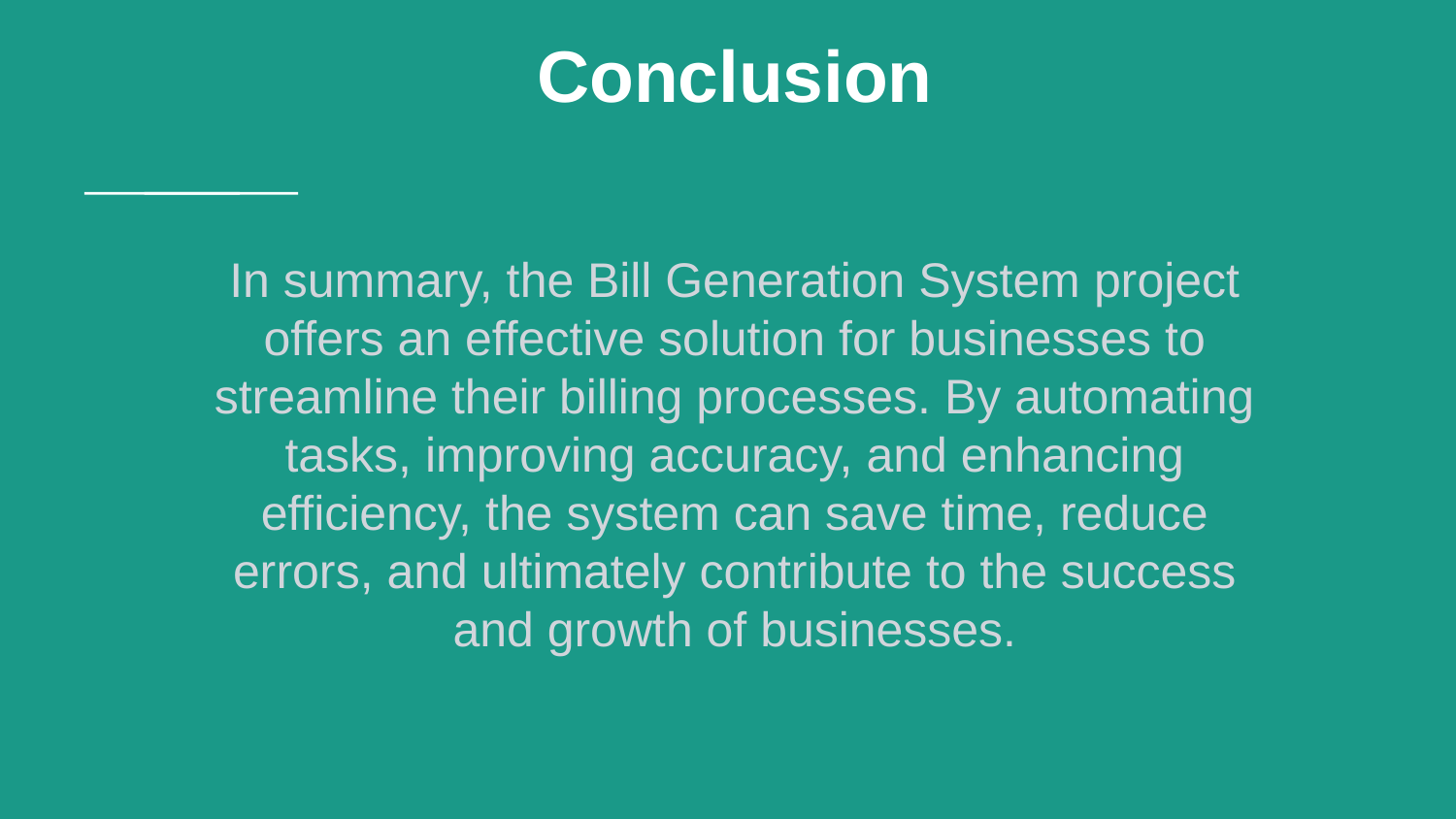

# Conclusion
In summary, the Bill Generation System project offers an effective solution for businesses to streamline their billing processes. By automating tasks, improving accuracy, and enhancing efficiency, the system can save time, reduce errors, and ultimately contribute to the success and growth of businesses.